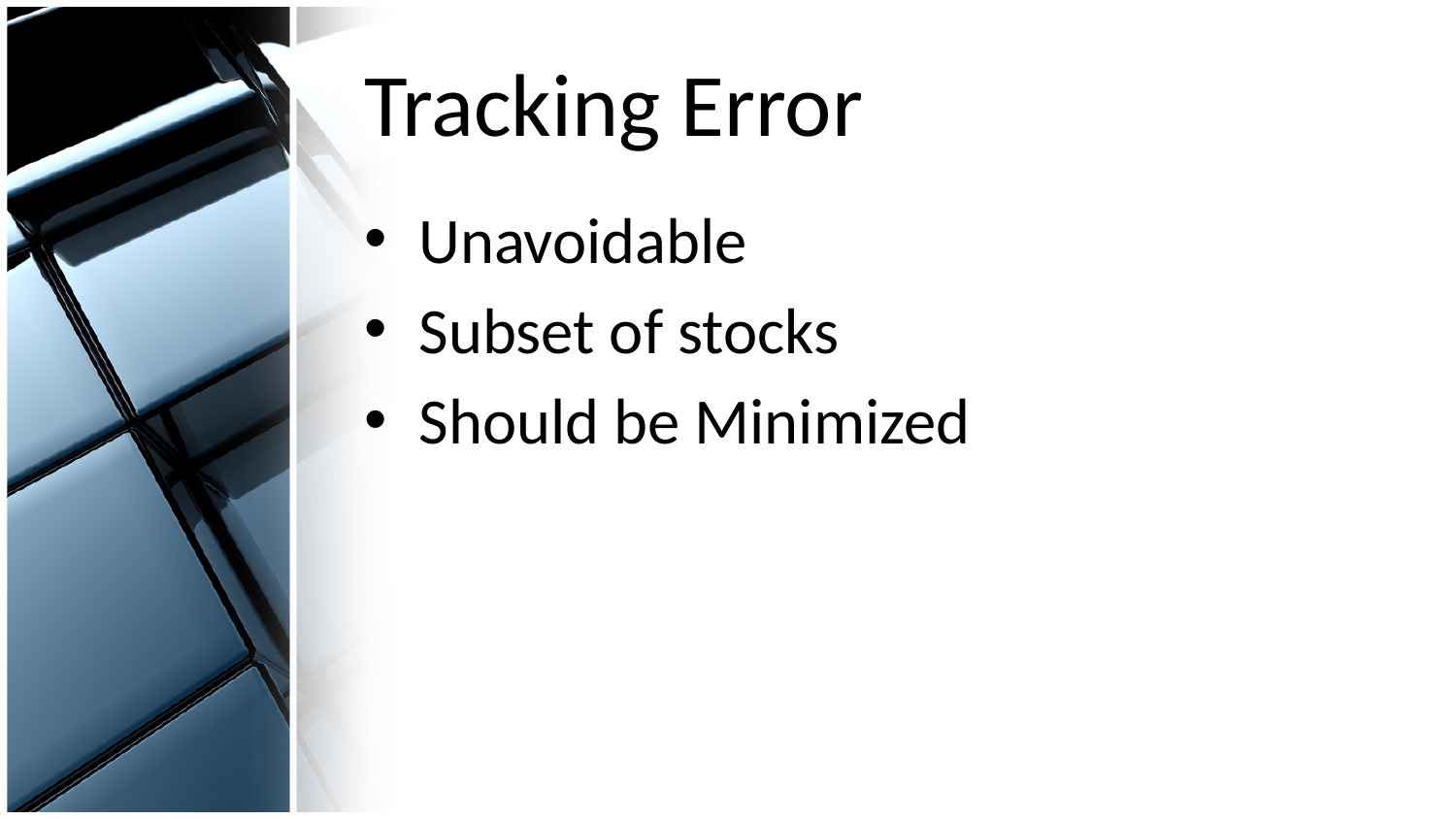

# Tracking Error
Unavoidable
Subset of stocks
Should be Minimized